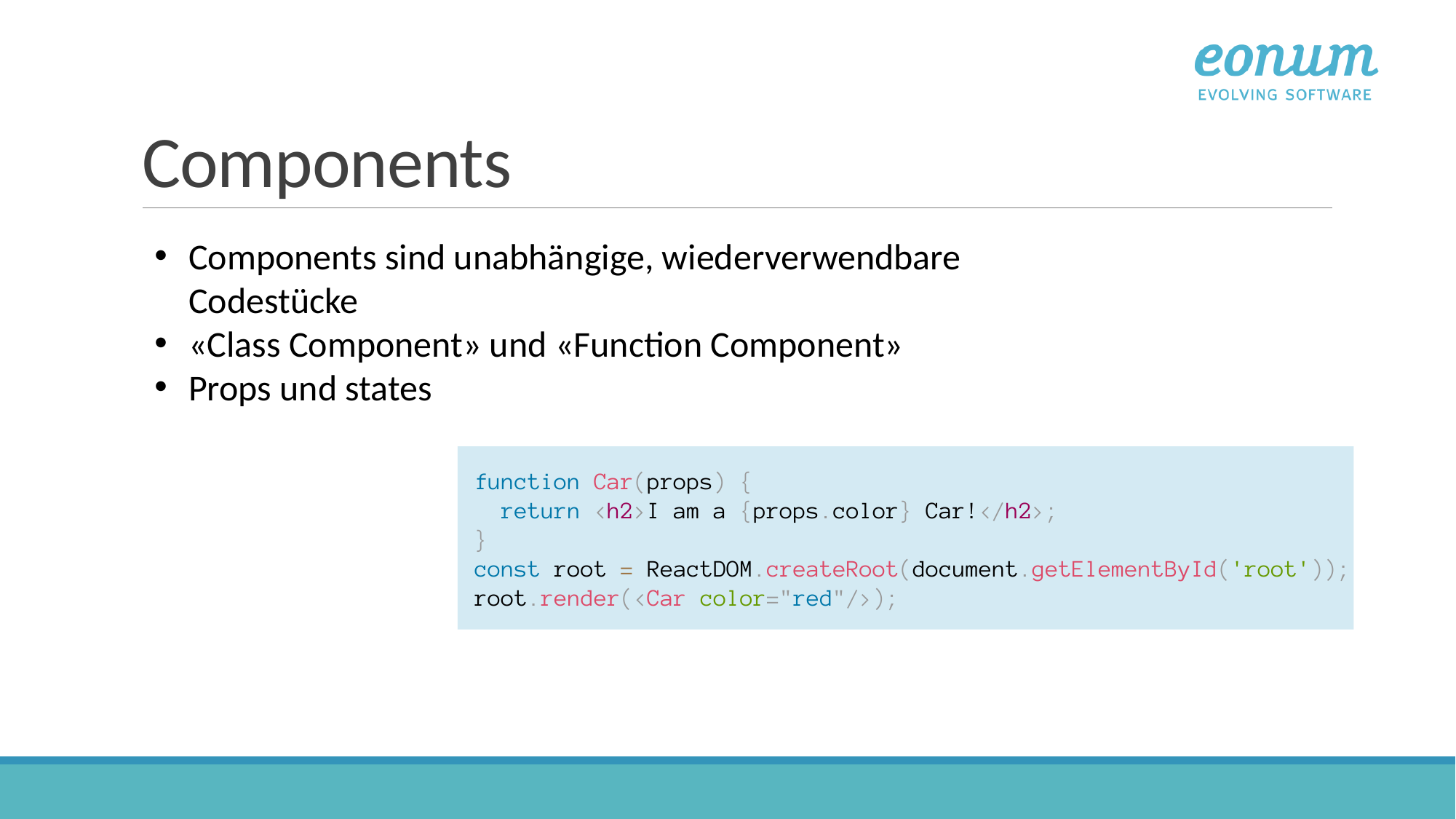

# Components
Components sind unabhängige, wiederverwendbare Codestücke
«Class Component» und «Function Component»
Props und states

function Car(props) {
  return <h2>I am a {props.color} Car!</h2>;
}
const root = ReactDOM.createRoot(document.getElementById('root')); root.render(<Car color="red"/>);